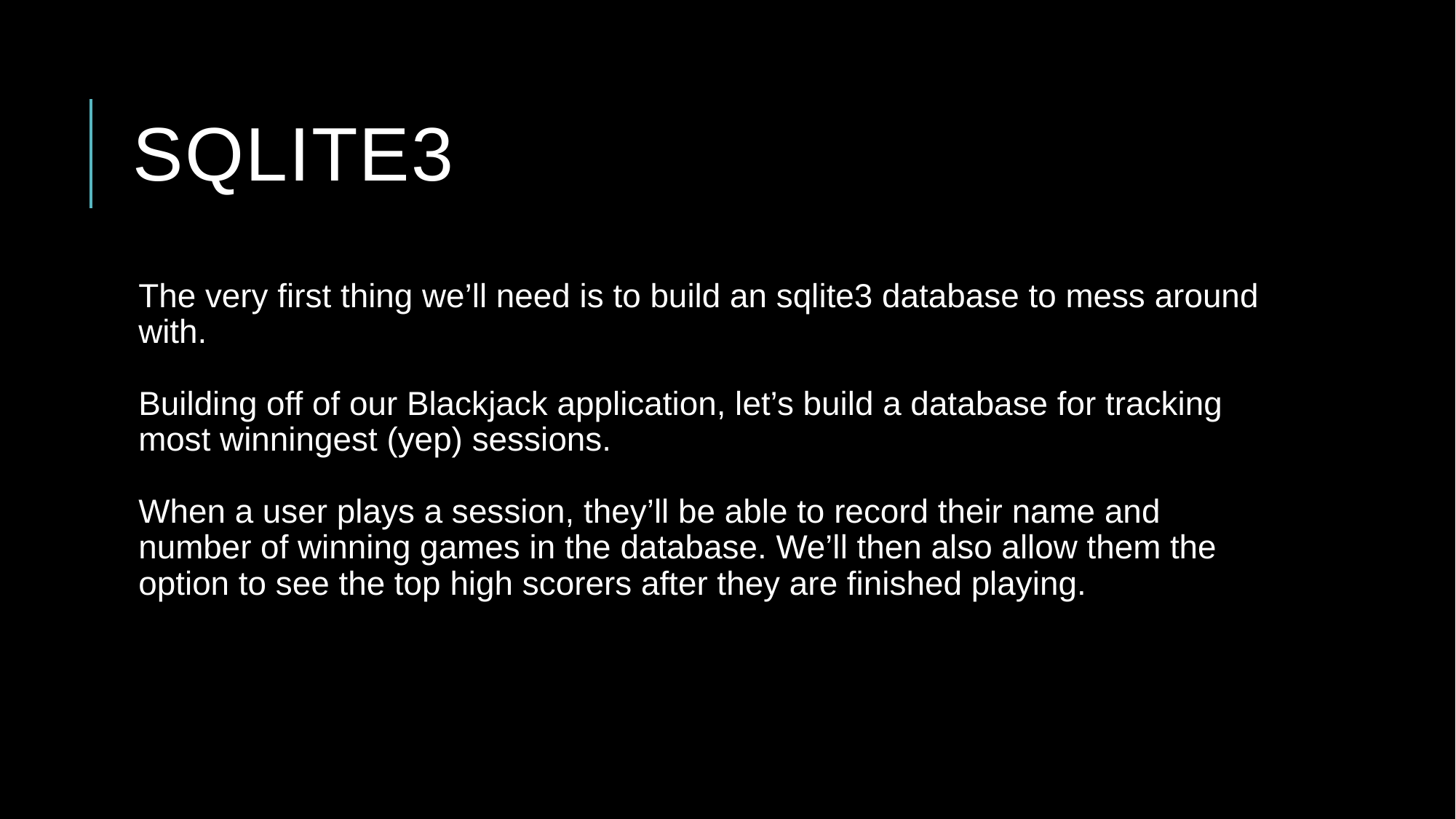

# SQLite3
The very first thing we’ll need is to build an sqlite3 database to mess around with.
Building off of our Blackjack application, let’s build a database for tracking most winningest (yep) sessions.
When a user plays a session, they’ll be able to record their name and number of winning games in the database. We’ll then also allow them the option to see the top high scorers after they are finished playing.